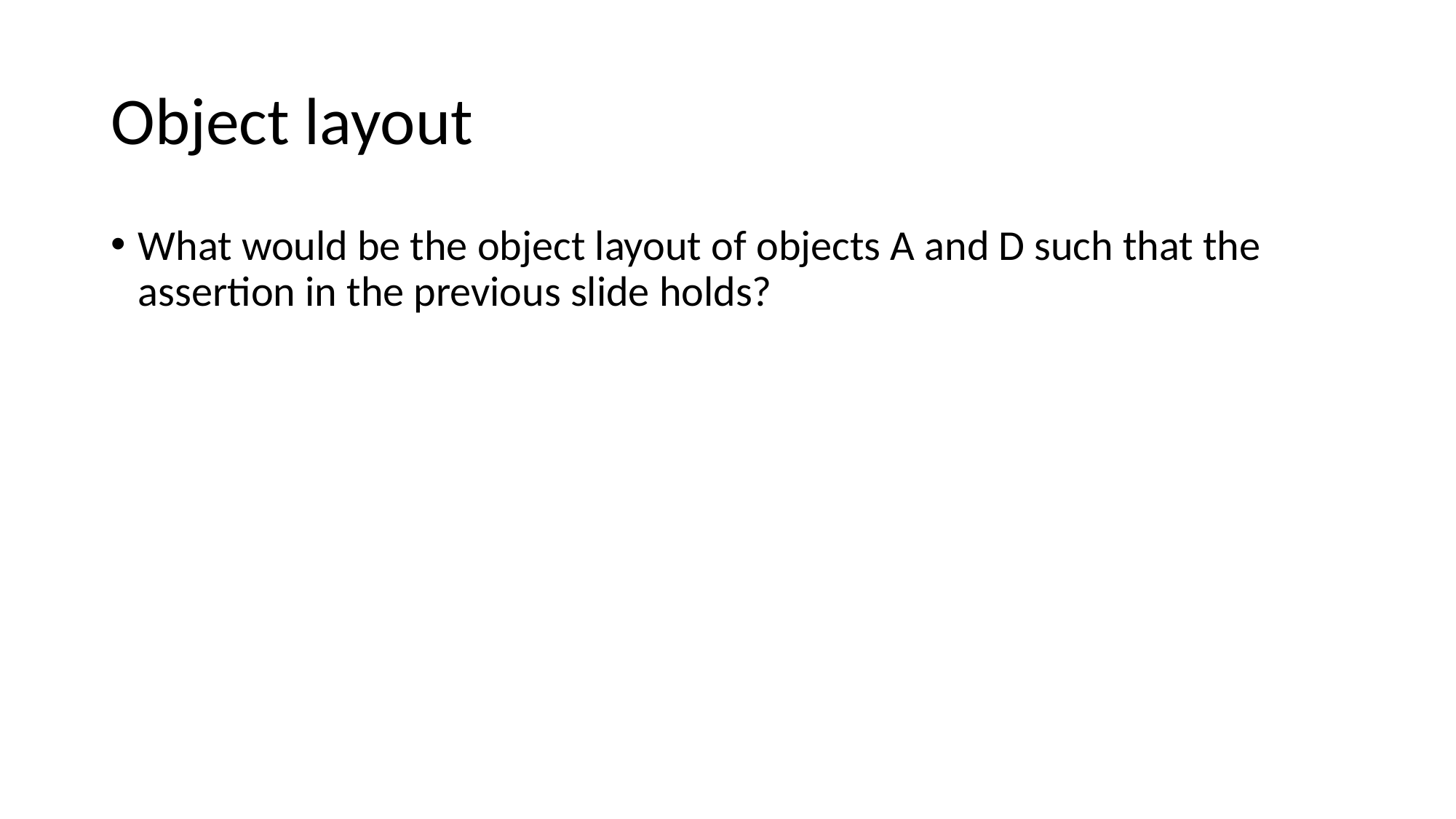

# Object layout
What would be the object layout of objects A and D such that the assertion in the previous slide holds?